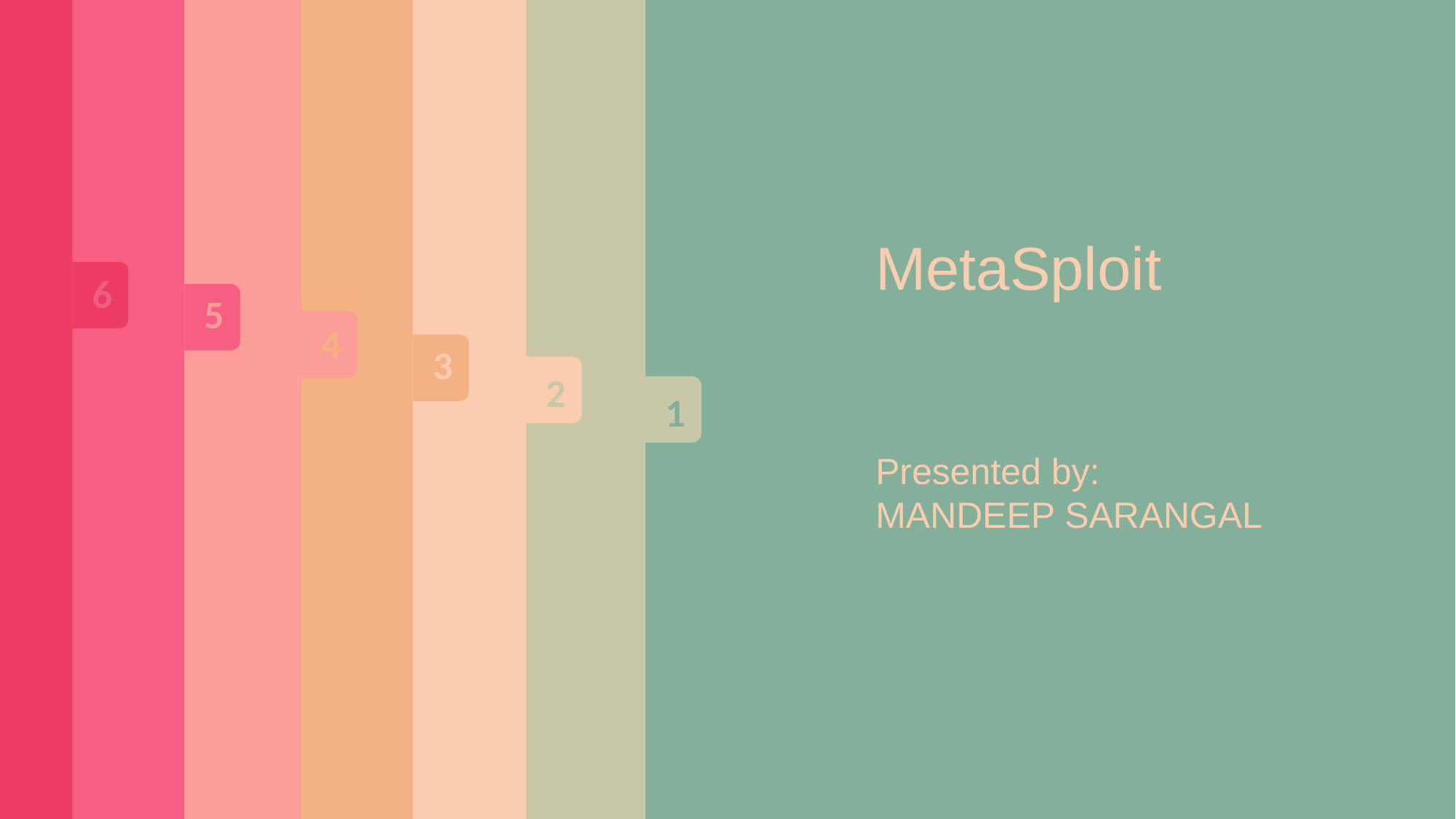

6

Thank you

5

Some stuff

4

YOUR CONTENT

3

Some Infographic here

2
How can we use MetaSploit?

MetaSploit comes in pre-installed in Kali Linux Machine which is an environment used by the Penetration testers to check the vulnerabilities of a system.

Two most popular ways of using metasploit are :
Msfconsole : Provides command line environment to use metasploit
Armitage : Provides Graphic user interface

1
What is MetaSploit?

MetaSploit is a framework that provides several tools to check the security of a system. It comes pre-installed in Kali-Linux.

Types of Modules in MetaSploit :
Exploits
Auxiliary
Post
Payloads
Encoders
Nops

MetaSploit

Presented by:
MANDEEP SARANGAL